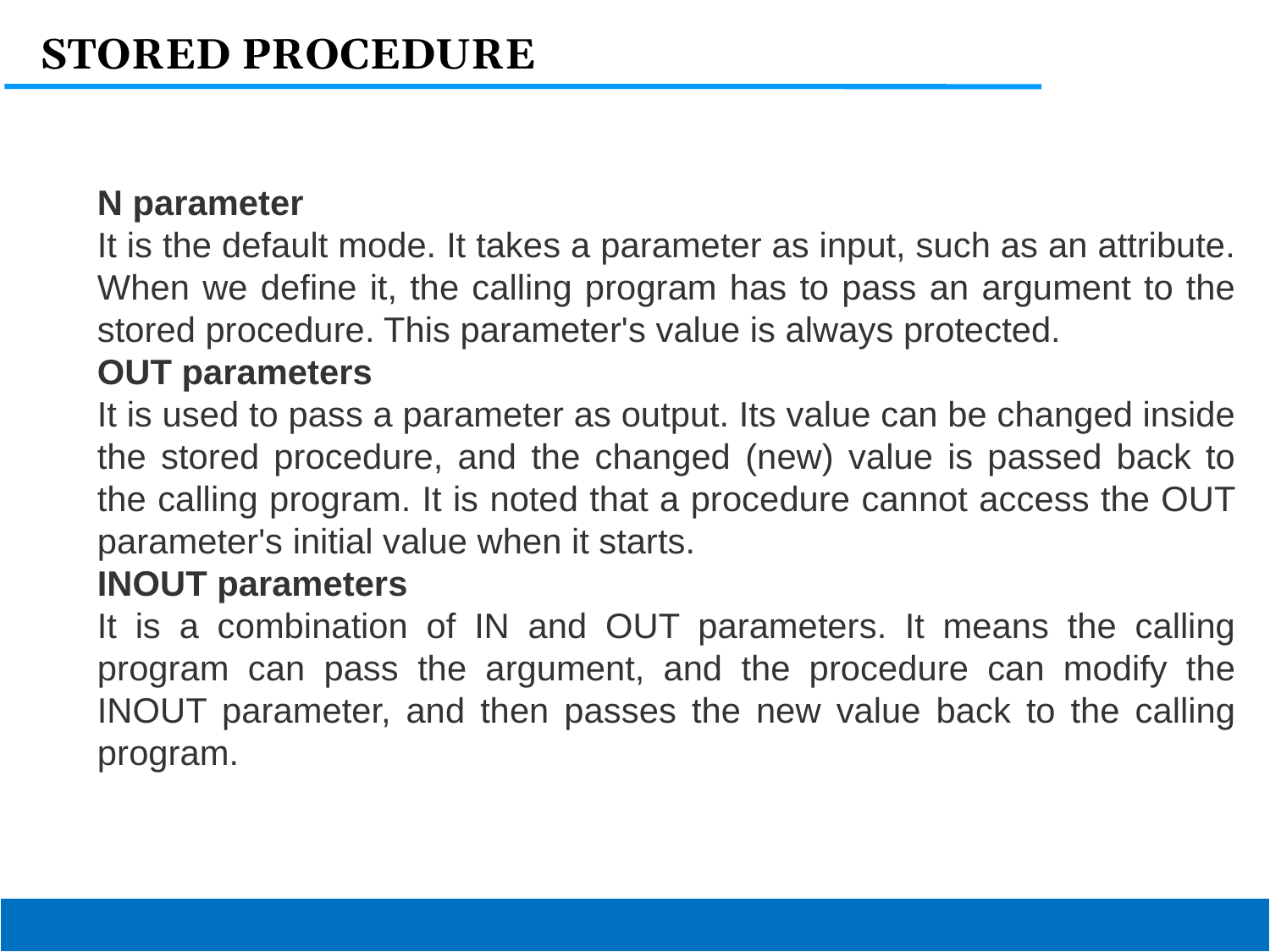

STORED PROCEDURE

N parameter
It is the default mode. It takes a parameter as input, such as an attribute. When we define it, the calling program has to pass an argument to the stored procedure. This parameter's value is always protected.
OUT parameters
It is used to pass a parameter as output. Its value can be changed inside the stored procedure, and the changed (new) value is passed back to the calling program. It is noted that a procedure cannot access the OUT parameter's initial value when it starts.
INOUT parameters
It is a combination of IN and OUT parameters. It means the calling program can pass the argument, and the procedure can modify the INOUT parameter, and then passes the new value back to the calling program.